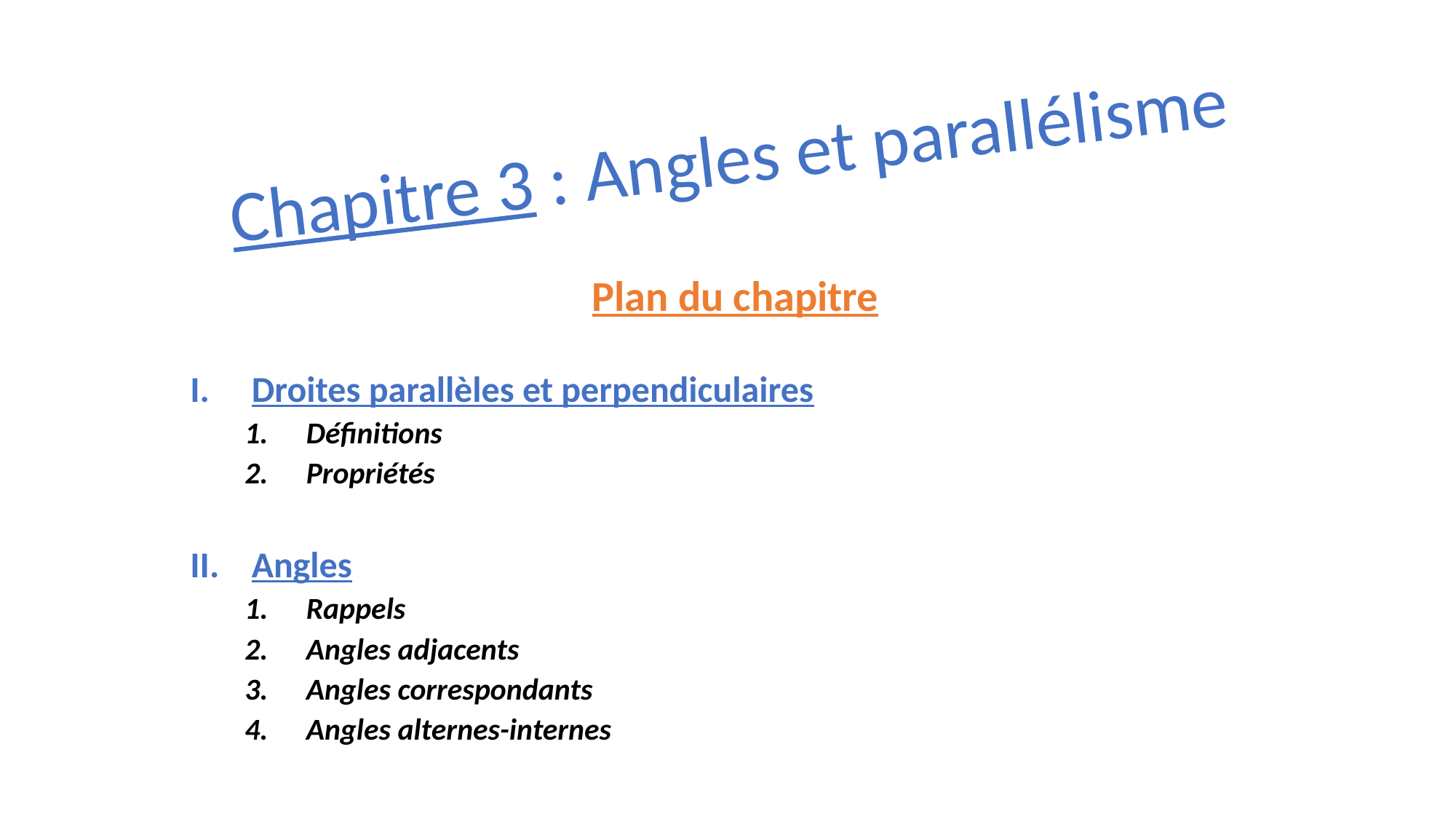

# Chapitre 3 : Angles et parallélisme
Plan du chapitre

Droites parallèles et perpendiculaires
Définitions
Propriétés

Angles
Rappels
Angles adjacents
Angles correspondants
Angles alternes-internes